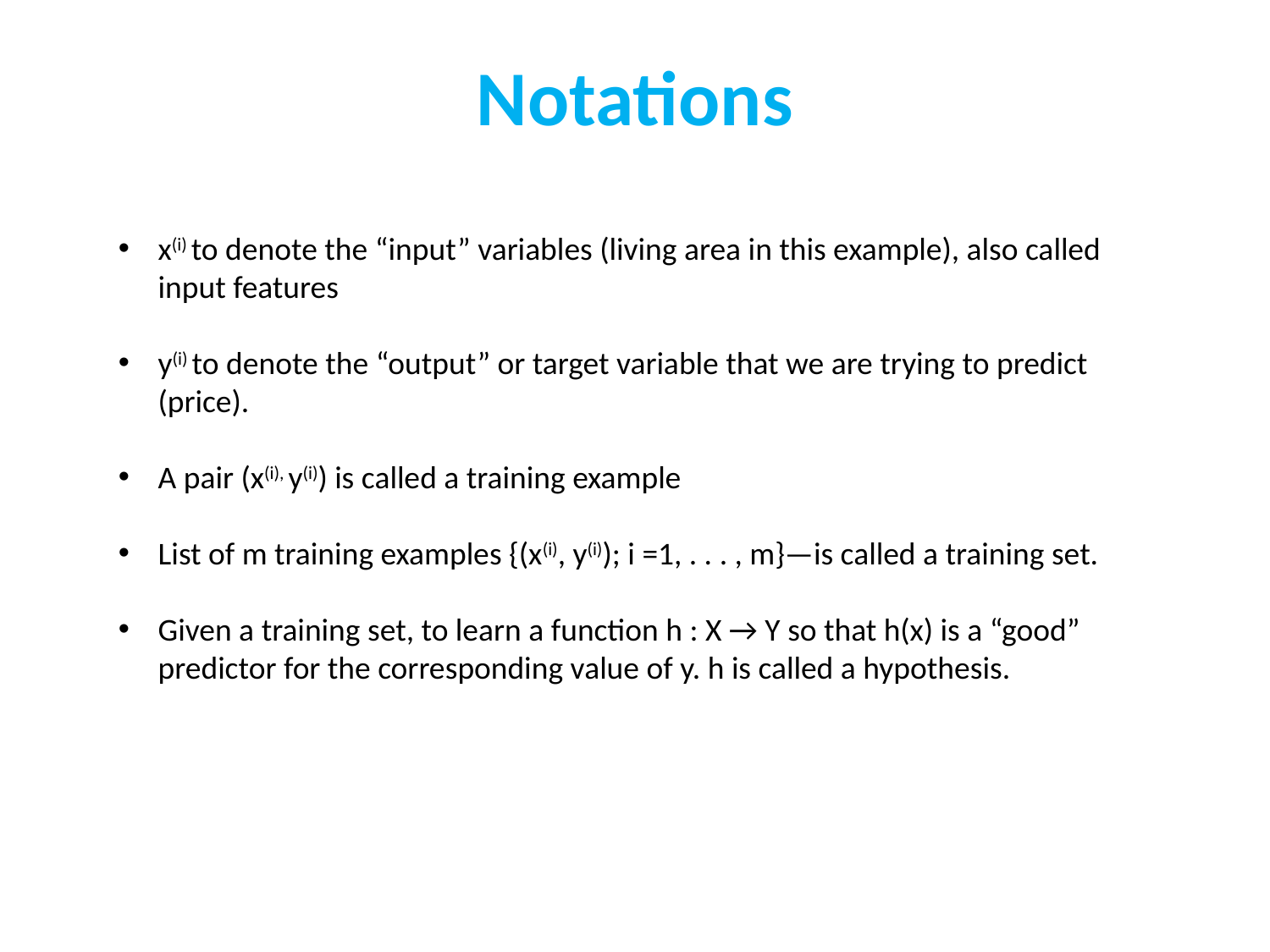

Notations

x(i) to denote the “input” variables (living area in this example), also called input features

y(i) to denote the “output” or target variable that we are trying to predict (price).

A pair (x(i), y(i)) is called a training example

List of m training examples {(x(i), y(i)); i =1, . . . , m}—is called a training set.

Given a training set, to learn a function h : X → Y so that h(x) is a “good” predictor for the corresponding value of y. h is called a hypothesis.